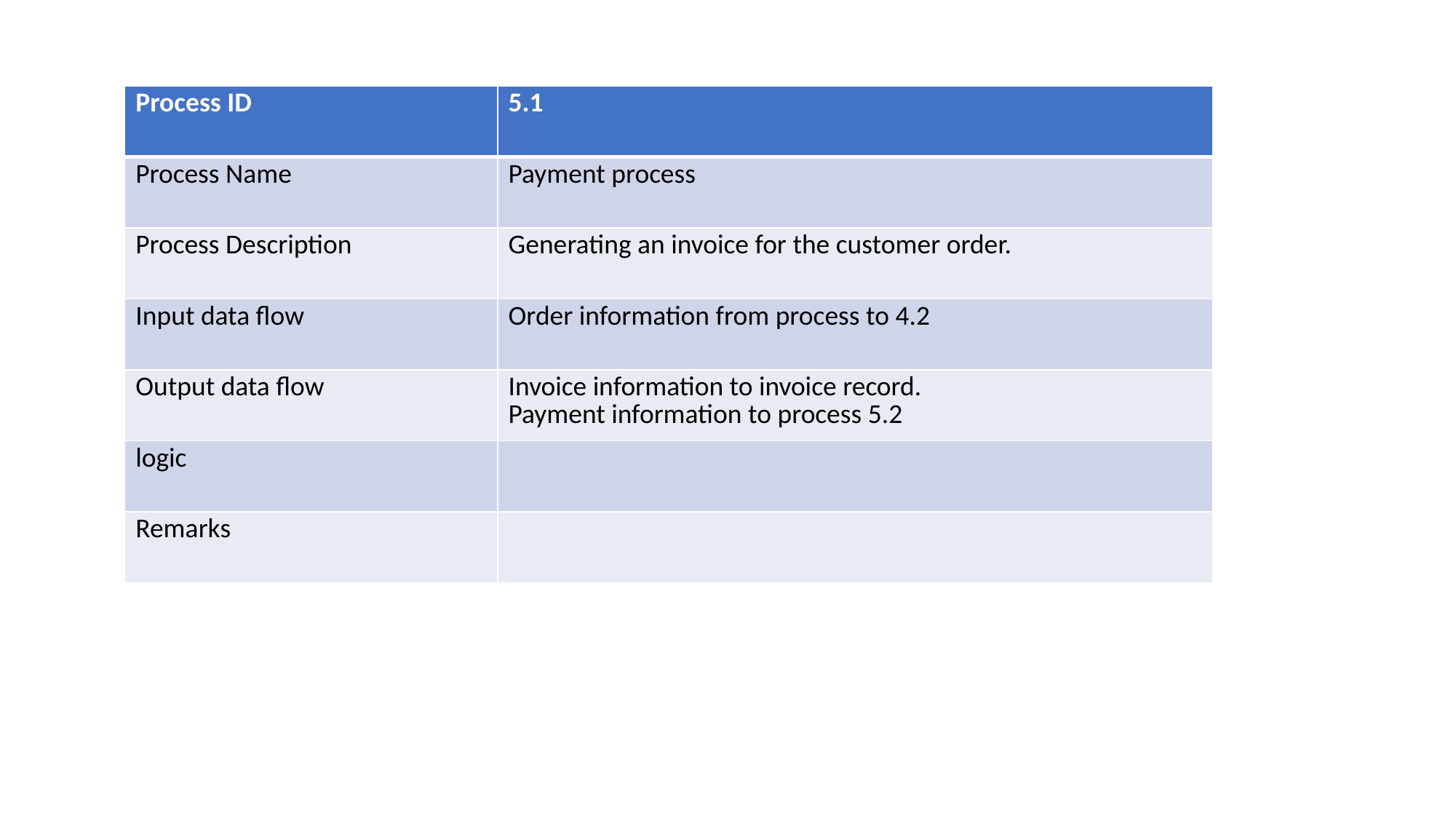

| Process ID | 5.1 |
| --- | --- |
| Process Name | Payment process |
| Process Description | Generating an invoice for the customer order. |
| Input data flow | Order information from process to 4.2 |
| Output data flow | Invoice information to invoice record. Payment information to process 5.2 |
| logic |  |
| Remarks |  |